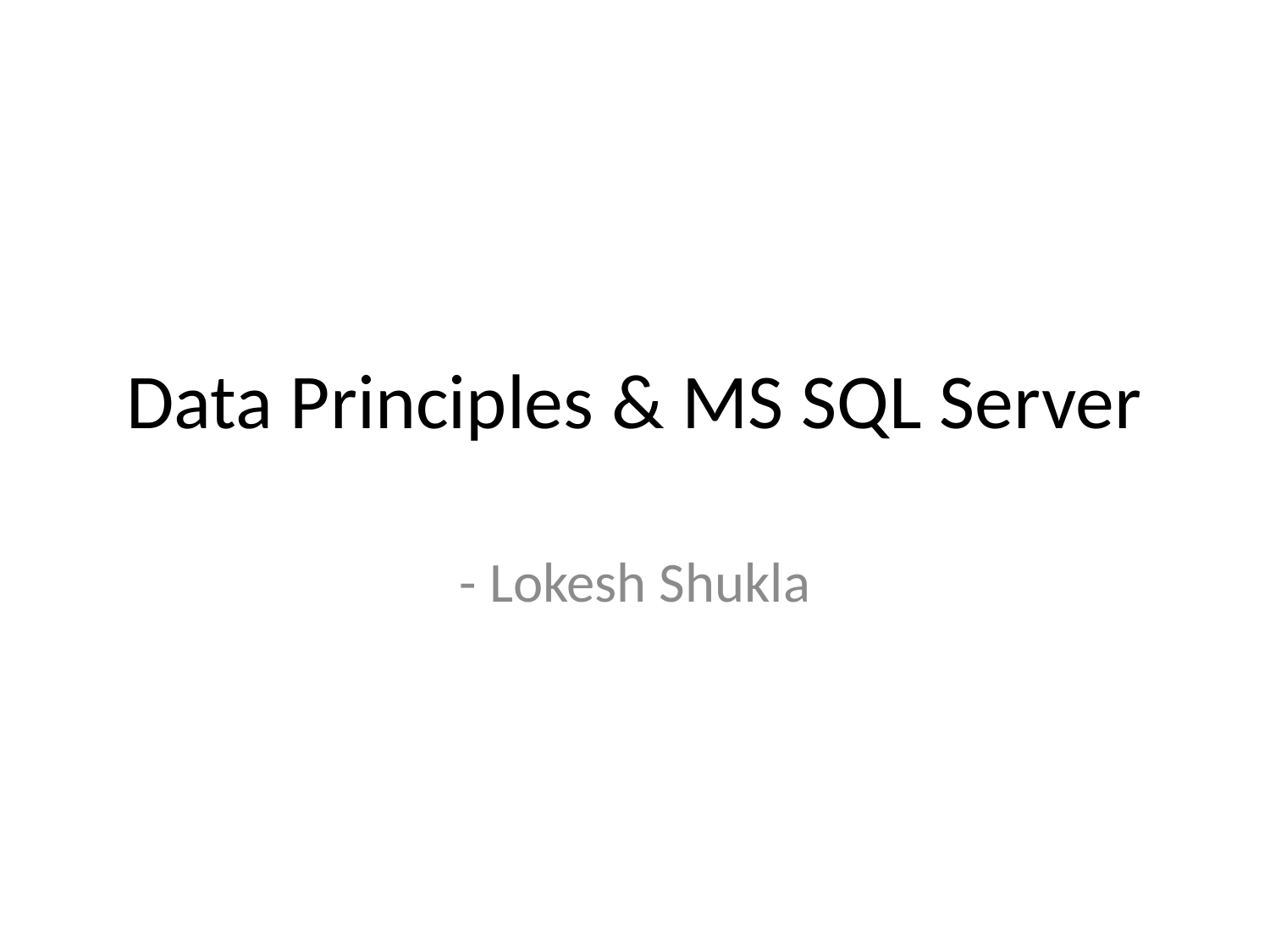

# Data Principles & MS SQL Server
- Lokesh Shukla